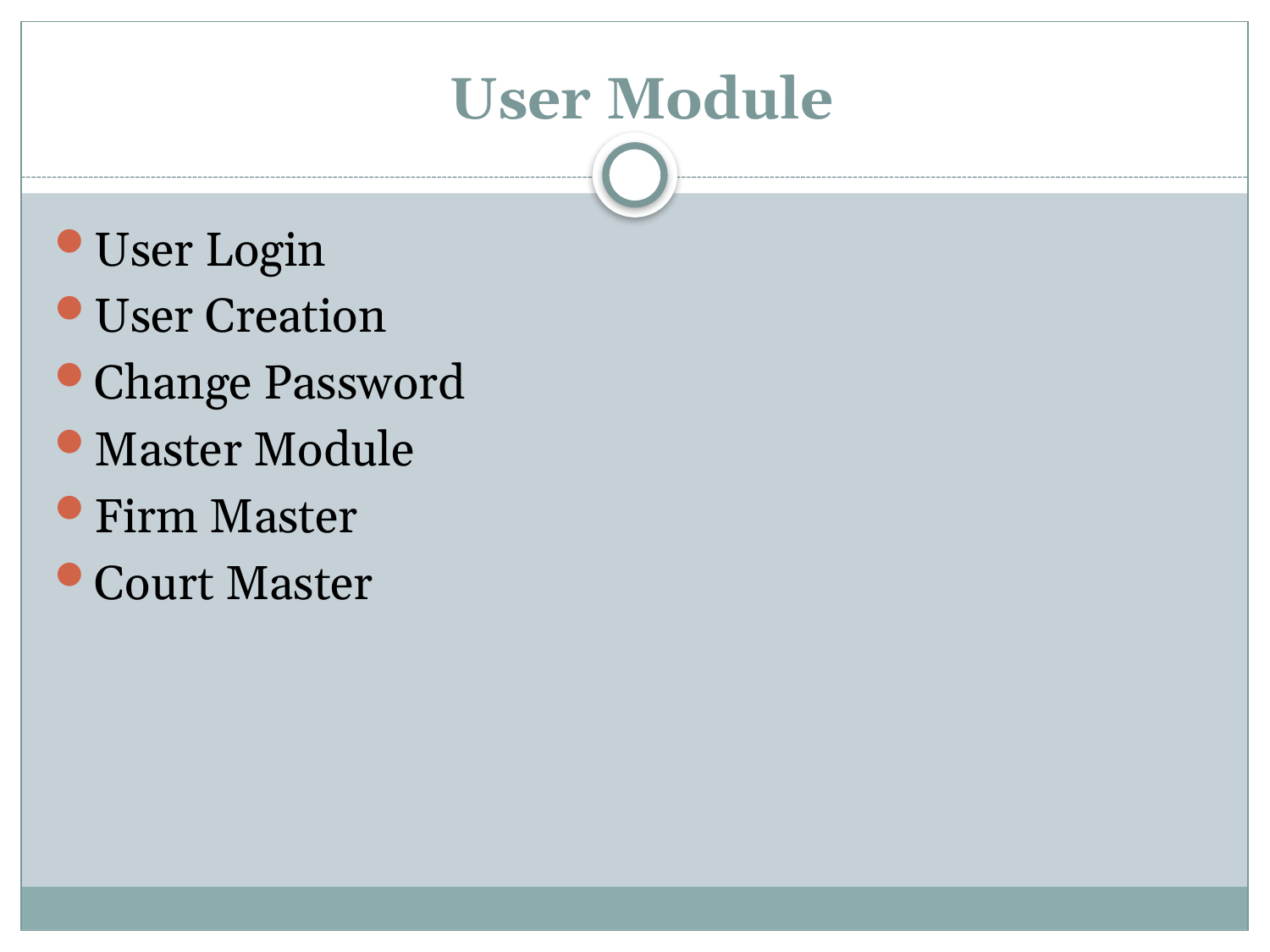

# User Module
User Login
User Creation
Change Password
Master Module
Firm Master
Court Master